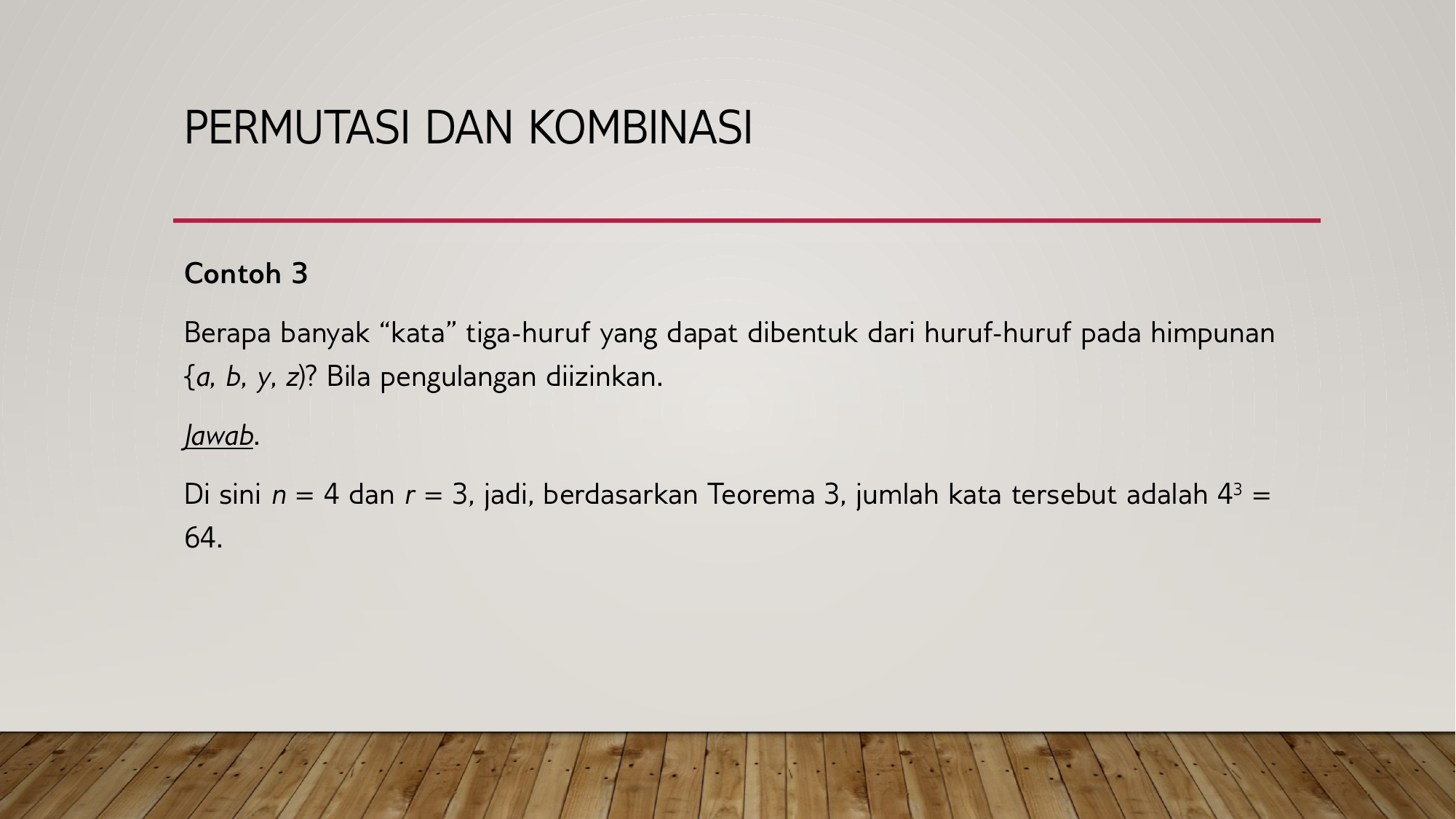

# PERMUTASI DAN KOMBINASI
Contoh 3
Berapa banyak “kata” tiga-huruf yang dapat dibentuk dari huruf-huruf pada himpunan {a, b, y, z)? Bila pengulangan diizinkan.
Jawab.
Di sini n = 4 dan r = 3, jadi, berdasarkan Teorema 3, jumlah kata tersebut adalah 43 = 64.